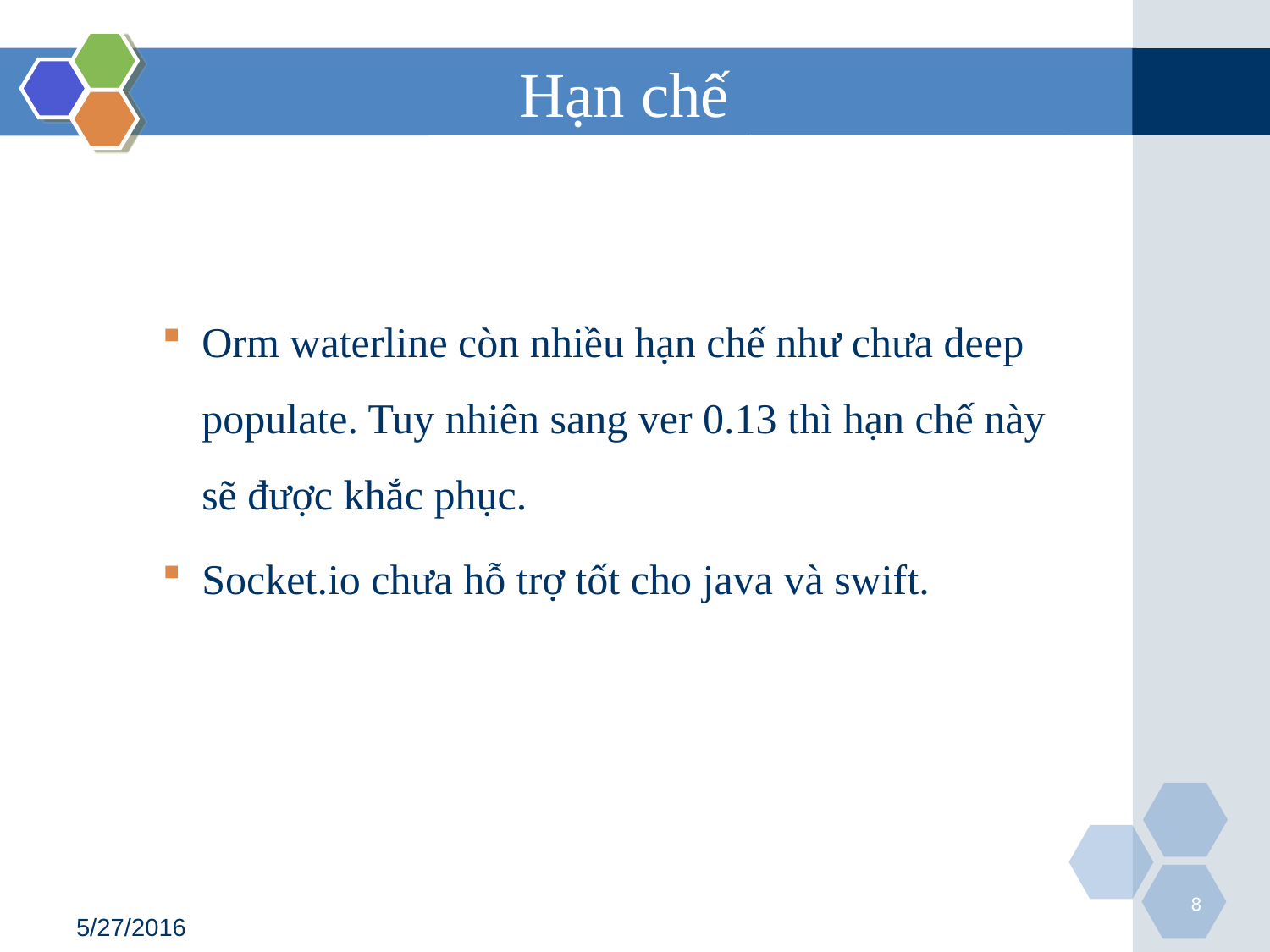

# Hạn chế

Orm waterline còn nhiều hạn chế như chưa deep populate. Tuy nhiên sang ver 0.13 thì hạn chế này sẽ được khắc phục.
Socket.io chưa hỗ trợ tốt cho java và swift.

8
5/27/2016